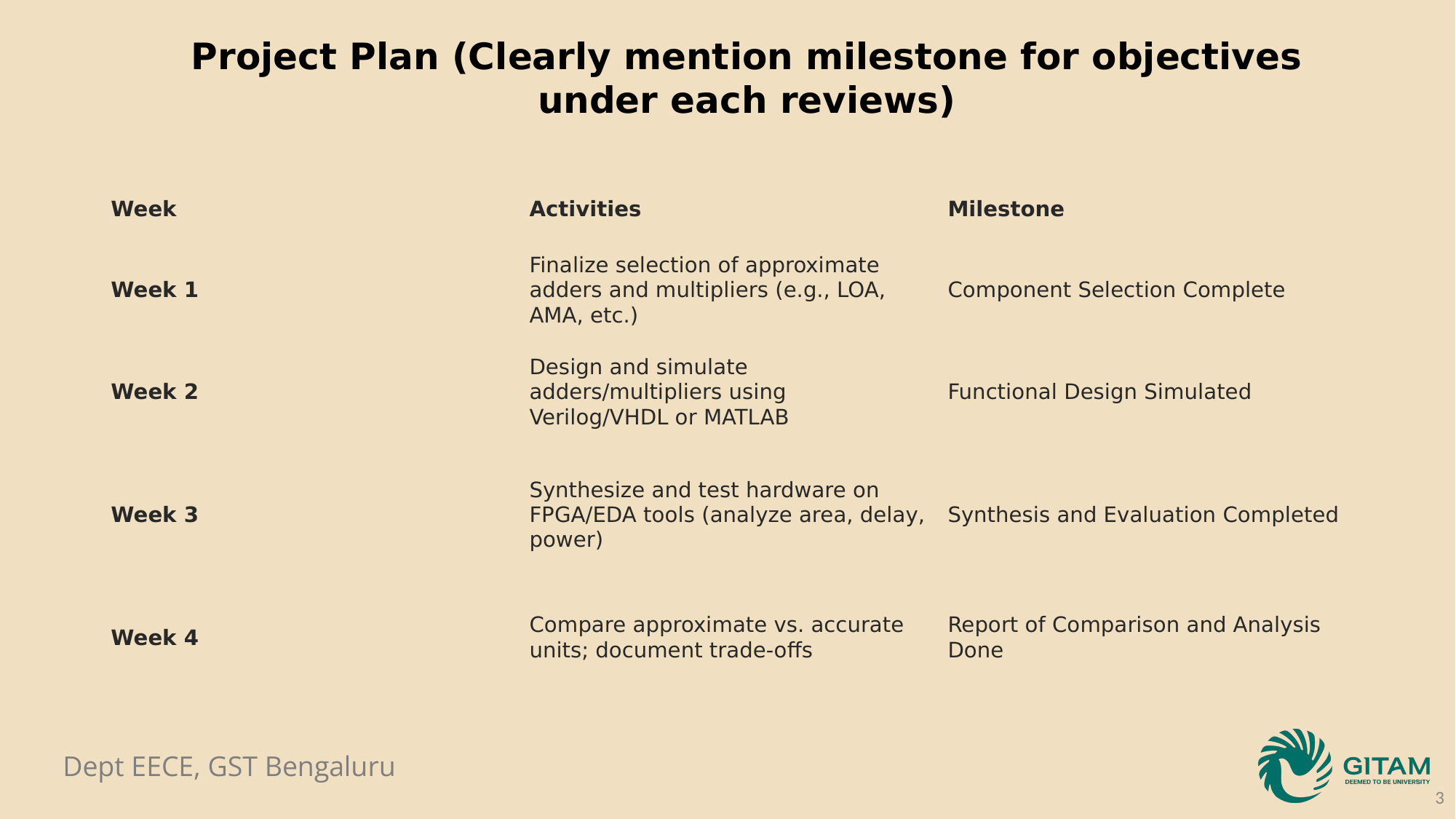

Project Plan (Clearly mention milestone for objectives under each reviews)

| Week | Activities | Milestone |
| --- | --- | --- |
| Week 1 | Finalize selection of approximate adders and multipliers (e.g., LOA, AMA, etc.) | Component Selection Complete |
| Week 2 | Design and simulate adders/multipliers using Verilog/VHDL or MATLAB | Functional Design Simulated |
| Week 3 | Synthesize and test hardware on FPGA/EDA tools (analyze area, delay, power) | Synthesis and Evaluation Completed |
| Week 4 | Compare approximate vs. accurate units; document trade-offs | Report of Comparison and Analysis Done |
3